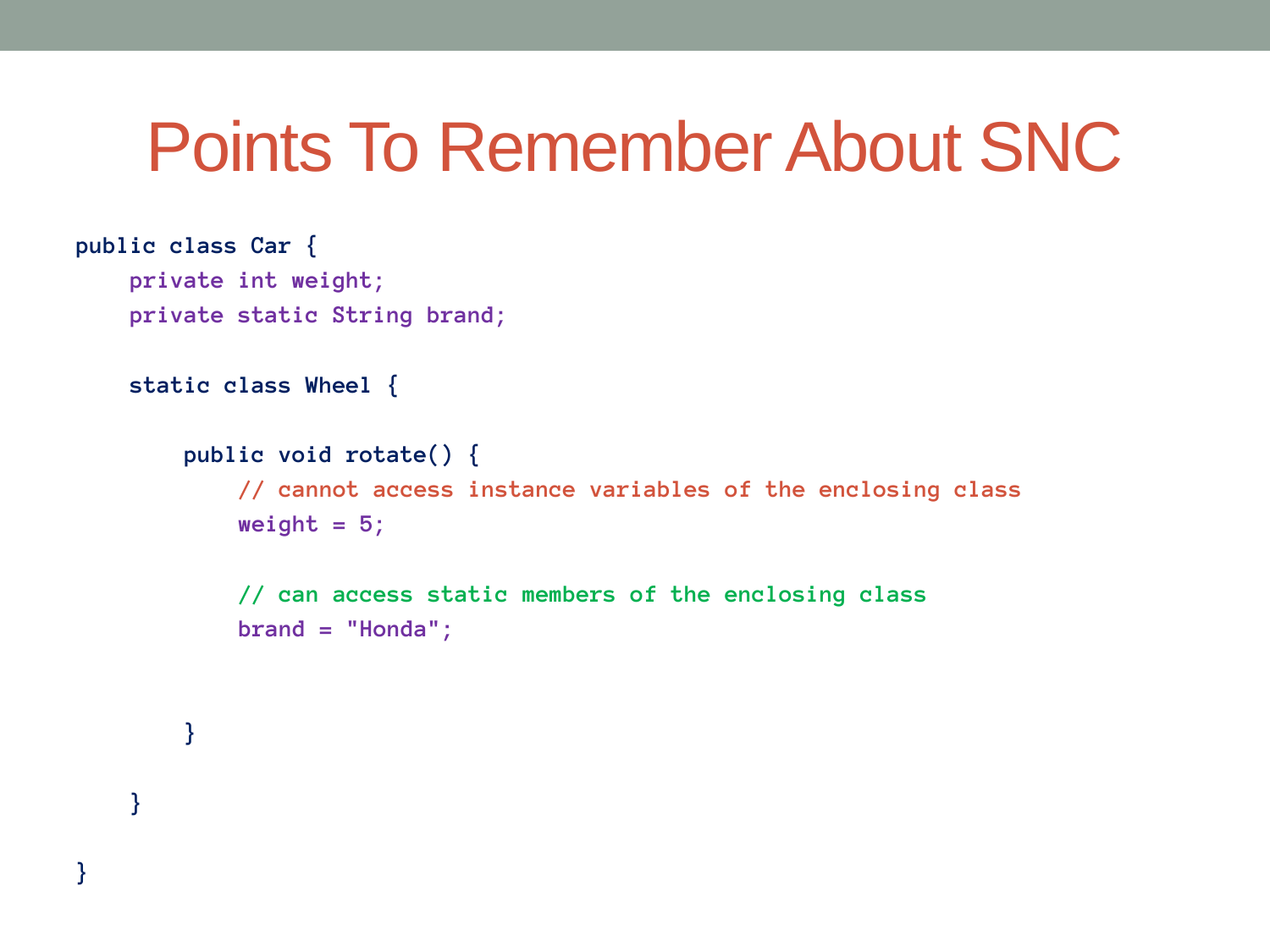

# Points To Remember About SNC
public class Car {
    private int weight;
    private static String brand;

    static class Wheel {

        public void rotate() {
            // cannot access instance variables of the enclosing class
            weight = 5;

            // can access static members of the enclosing class
            brand = "Honda";

        }

    }

}